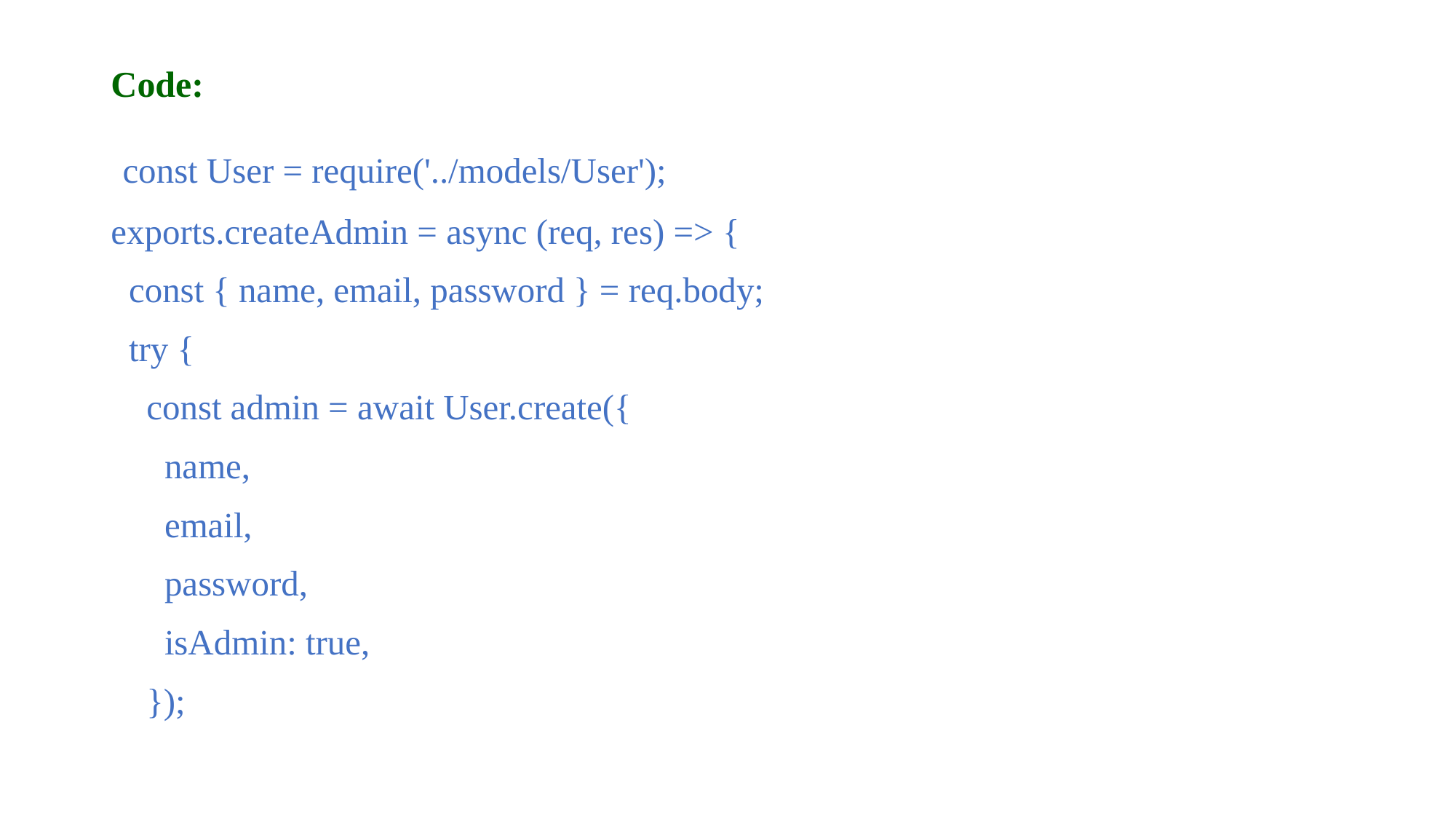

# Code:
 const User = require('../models/User');
exports.createAdmin = async (req, res) => {
  const { name, email, password } = req.body;
  try {
    const admin = await User.create({
      name,
      email,
      password,
      isAdmin: true,
    });